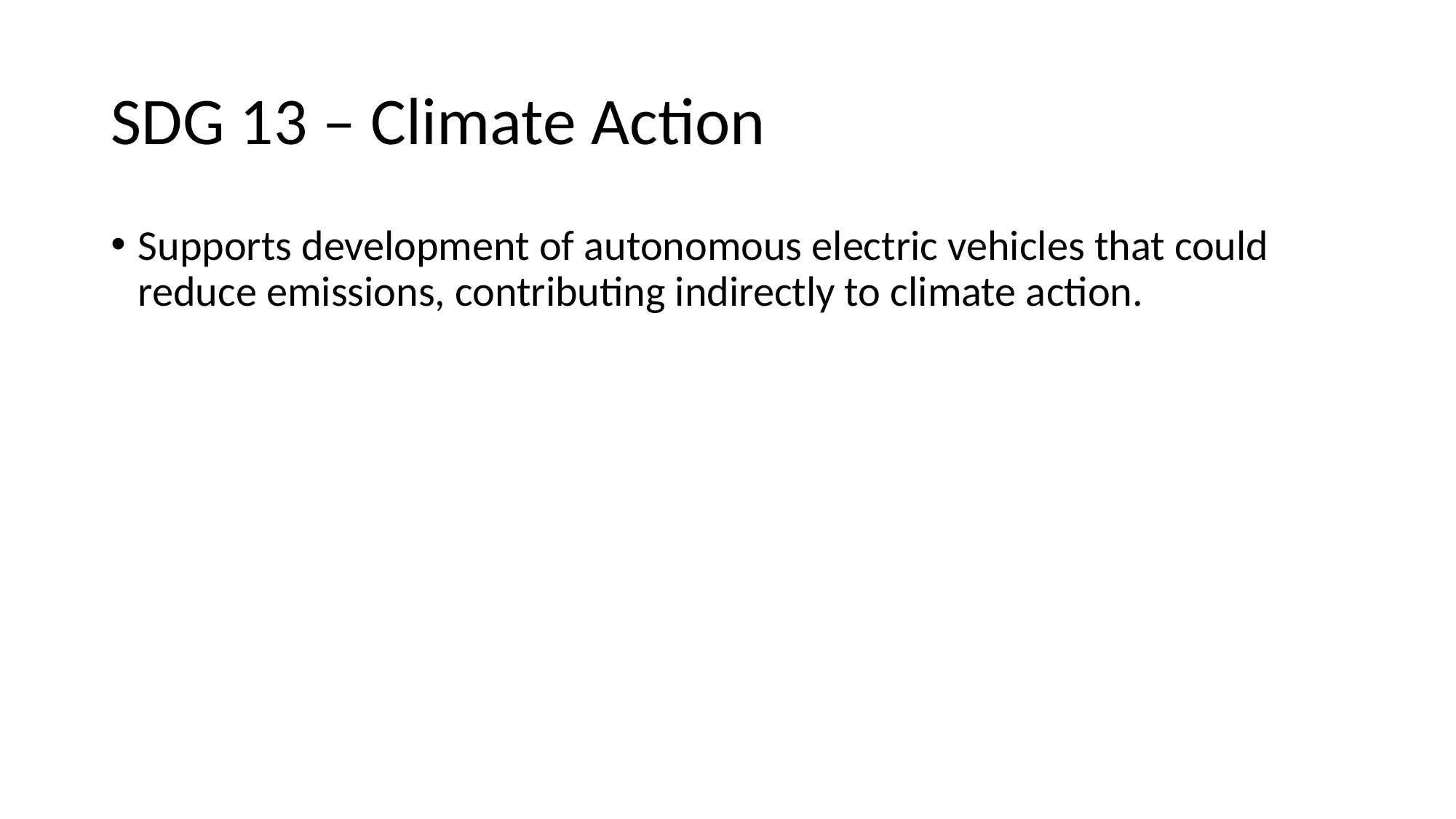

# SDG 13 – Climate Action
Supports development of autonomous electric vehicles that could reduce emissions, contributing indirectly to climate action.